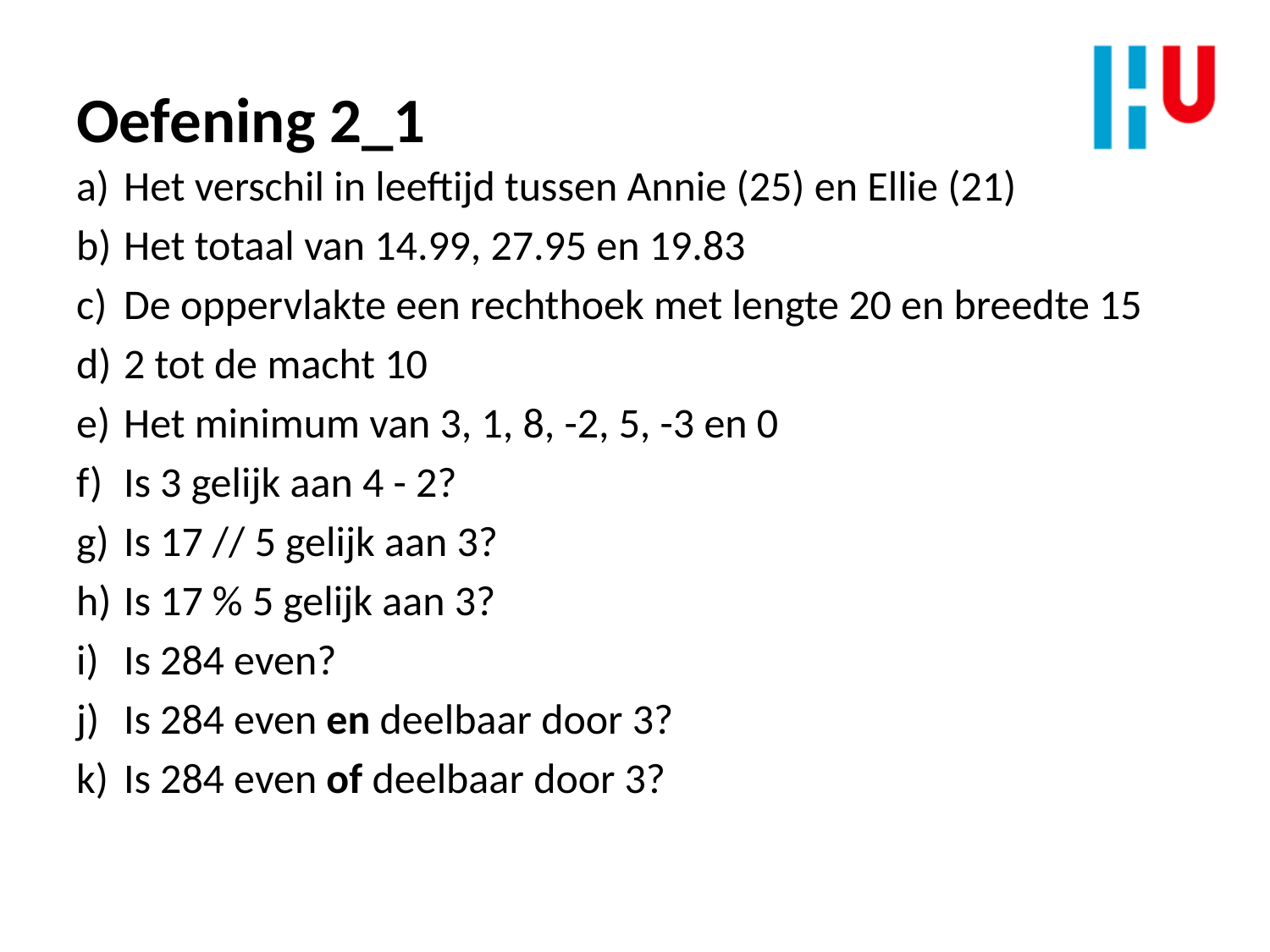

# Oefening 2_1
Het verschil in leeftijd tussen Annie (25) en Ellie (21)
Het totaal van 14.99, 27.95 en 19.83
De oppervlakte een rechthoek met lengte 20 en breedte 15
2 tot de macht 10
Het minimum van 3, 1, 8, -2, 5, -3 en 0
Is 3 gelijk aan 4 - 2?
Is 17 // 5 gelijk aan 3?
Is 17 % 5 gelijk aan 3?
Is 284 even?
Is 284 even en deelbaar door 3?
Is 284 even of deelbaar door 3?